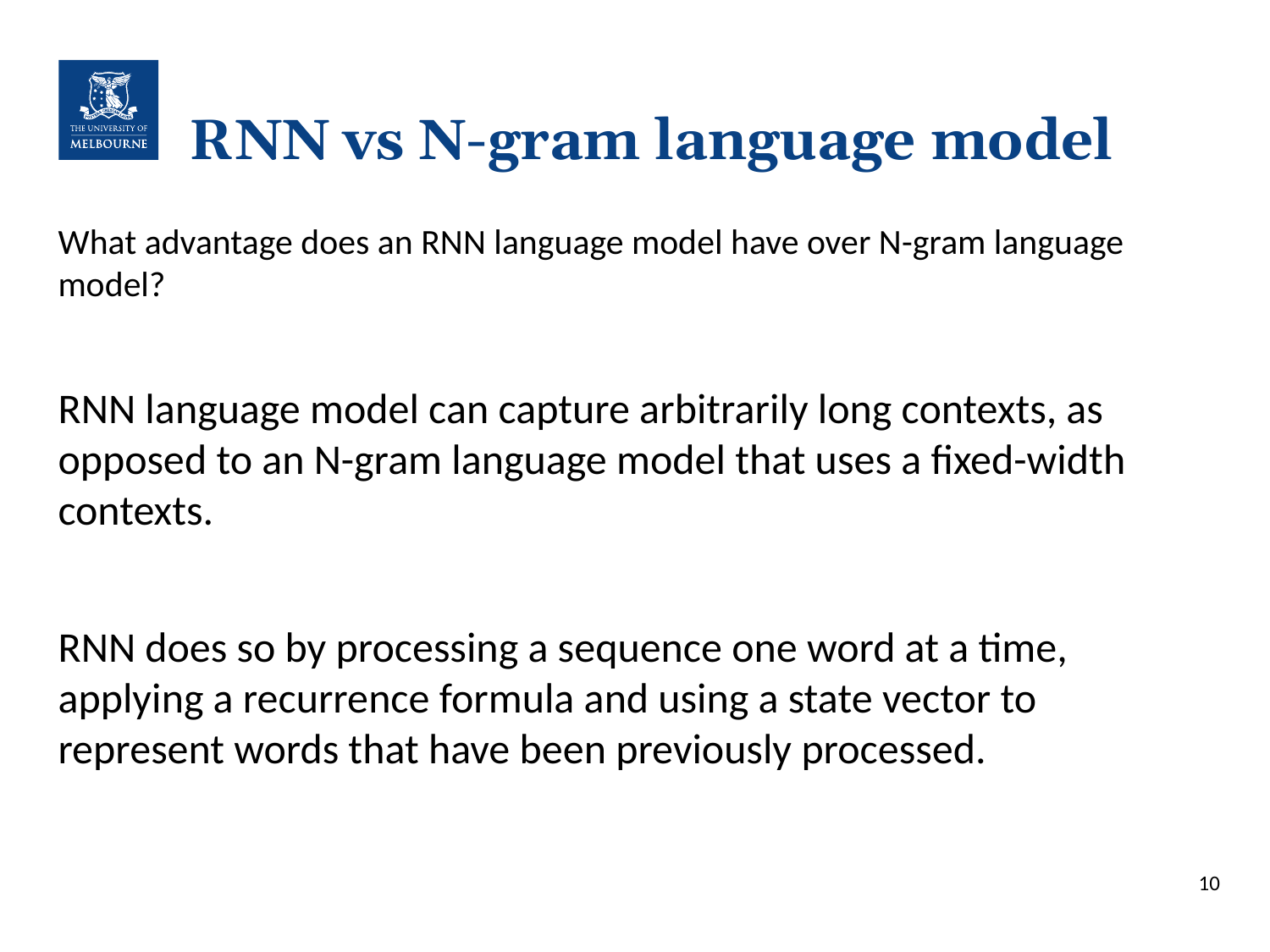

# RNN vs N-gram language model
What advantage does an RNN language model have over N-gram language model?

RNN language model can capture arbitrarily long contexts, as opposed to an N-gram language model that uses a fixed-width contexts.

RNN does so by processing a sequence one word at a time, applying a recurrence formula and using a state vector to represent words that have been previously processed.

10